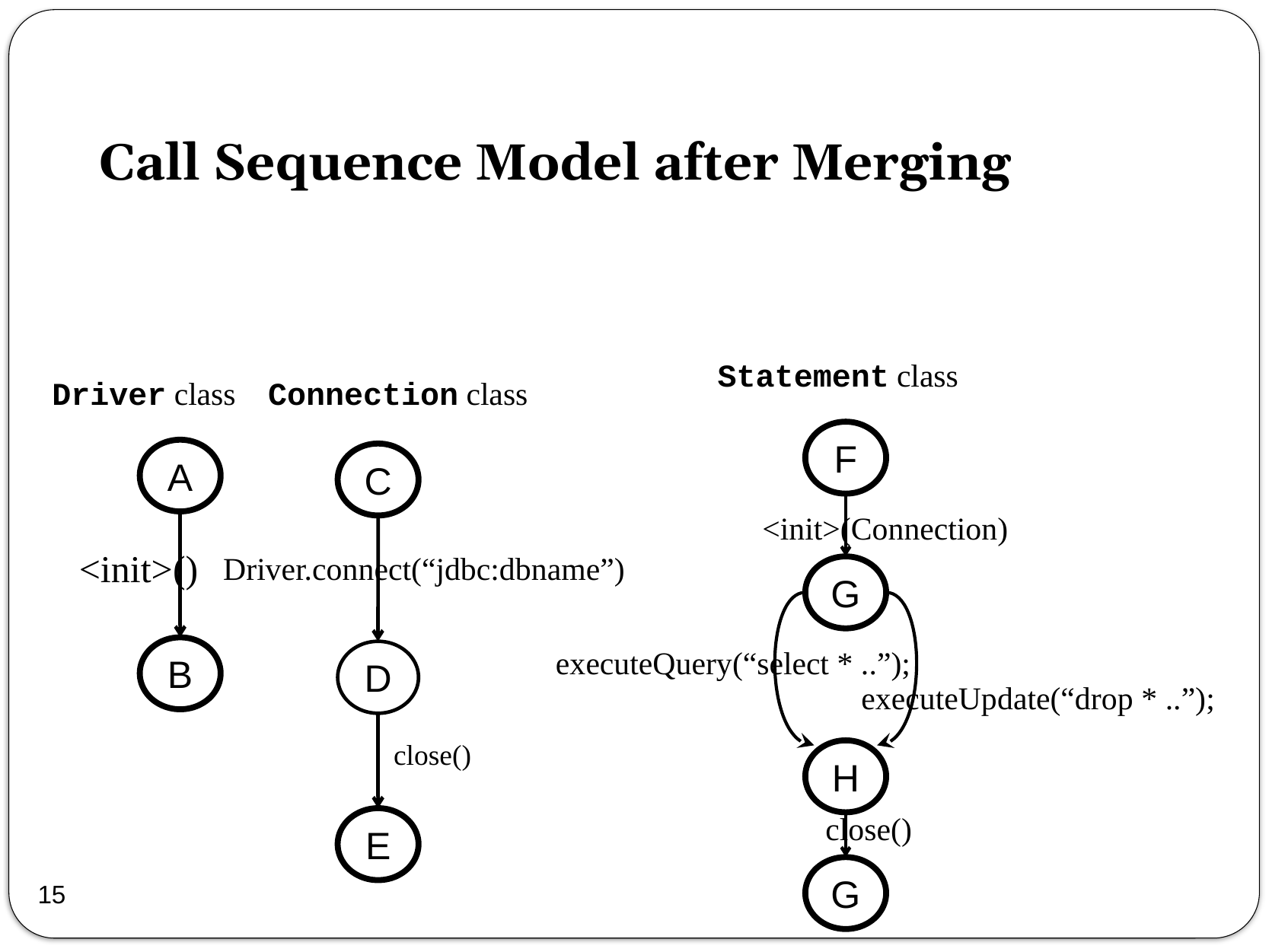

# Call Sequence Model after Merging
Statement class
Driver class
Connection class
F
A
C
<init>(Connection)
<init>()
Driver.connect(“jdbc:dbname”)
G
B
executeQuery(“select * ..”);
D
executeUpdate(“drop * ..”);
close()
H
close()
E
G
15